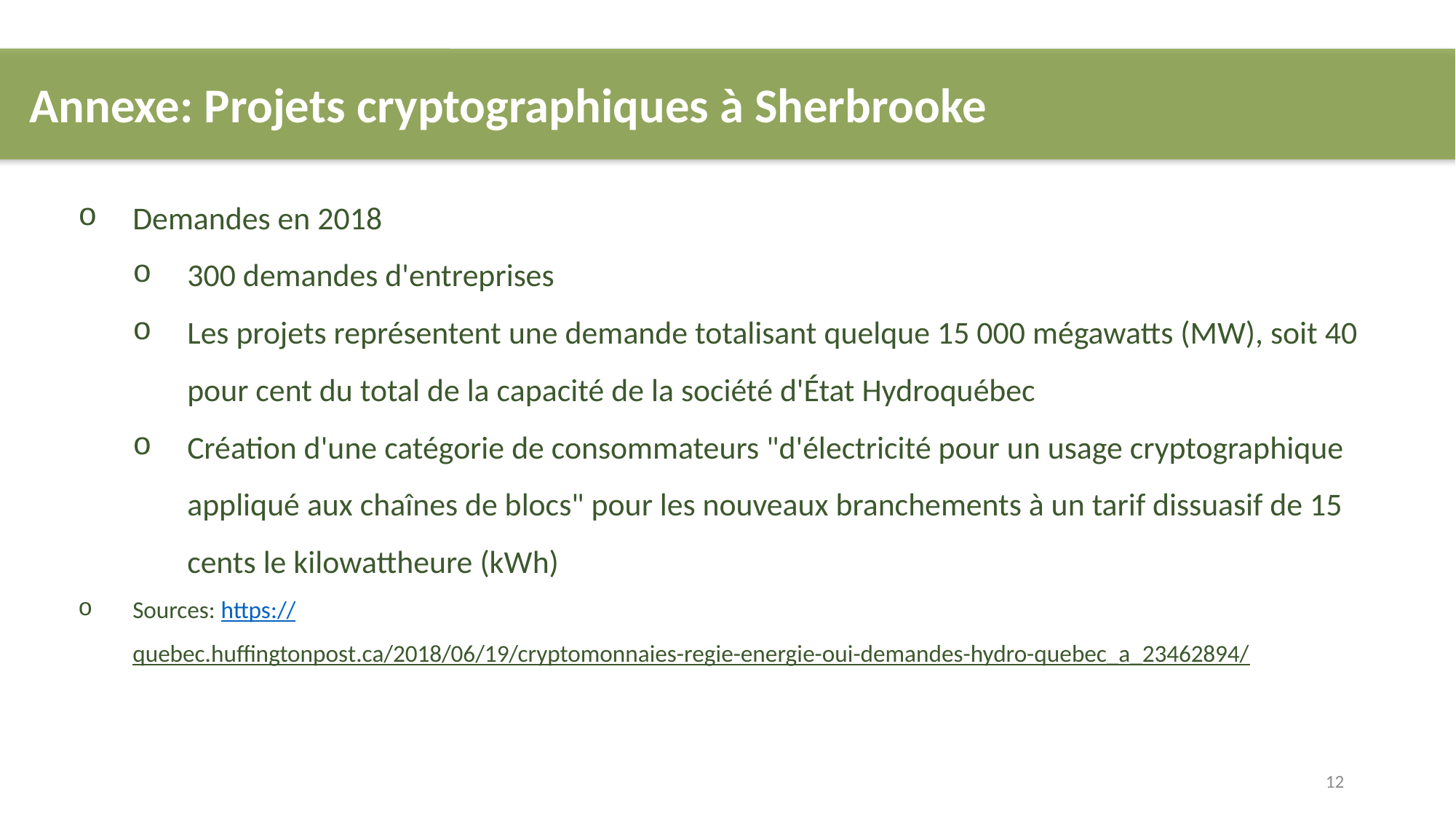

Annexe: Projets cryptographiques à Sherbrooke
Demandes en 2018
300 demandes d'entreprises
Les projets représentent une demande totalisant quelque 15 000 mégawatts (MW), soit 40 pour cent du total de la capacité de la société d'État Hydroquébec
Création d'une catégorie de consommateurs "d'électricité pour un usage cryptographique appliqué aux chaînes de blocs" pour les nouveaux branchements à un tarif dissuasif de 15 cents le kilowattheure (kWh)
Sources: https://quebec.huffingtonpost.ca/2018/06/19/cryptomonnaies-regie-energie-oui-demandes-hydro-quebec_a_23462894/
12